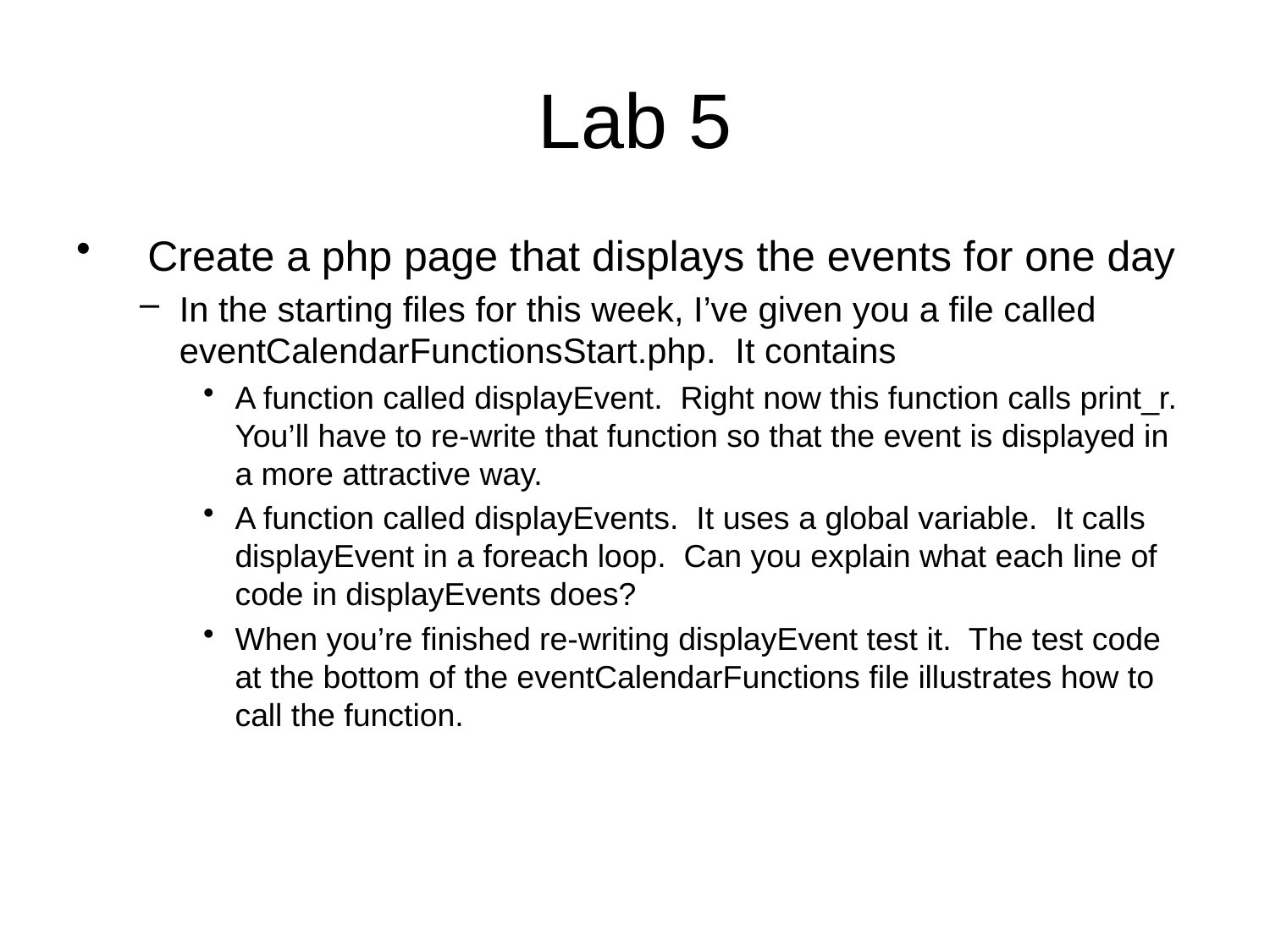

# Lab 5
Create a php page that displays the events for one day
In the starting files for this week, I’ve given you a file called eventCalendarFunctionsStart.php.  It contains
A function called displayEvent.  Right now this function calls print_r.  You’ll have to re-write that function so that the event is displayed in a more attractive way.
A function called displayEvents.  It uses a global variable.  It calls displayEvent in a foreach loop.  Can you explain what each line of code in displayEvents does?
When you’re finished re-writing displayEvent test it.  The test code at the bottom of the eventCalendarFunctions file illustrates how to call the function.